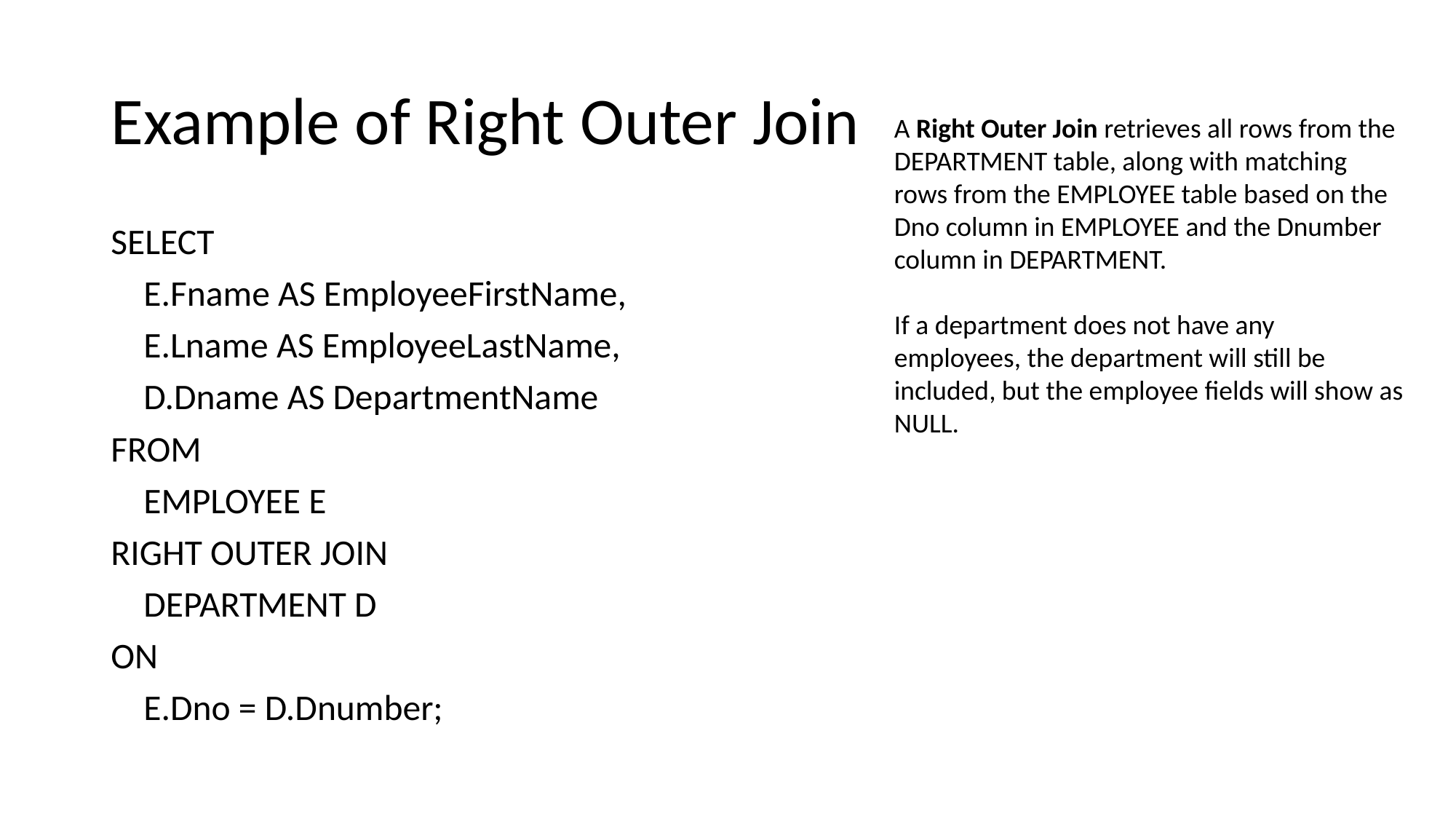

# Example of Right Outer Join
A Right Outer Join retrieves all rows from the DEPARTMENT table, along with matching rows from the EMPLOYEE table based on the Dno column in EMPLOYEE and the Dnumber column in DEPARTMENT.

If a department does not have any employees, the department will still be included, but the employee fields will show as NULL.
SELECT
    E.Fname AS EmployeeFirstName,
    E.Lname AS EmployeeLastName,
    D.Dname AS DepartmentName
FROM
    EMPLOYEE E
RIGHT OUTER JOIN
    DEPARTMENT D
ON
    E.Dno = D.Dnumber;